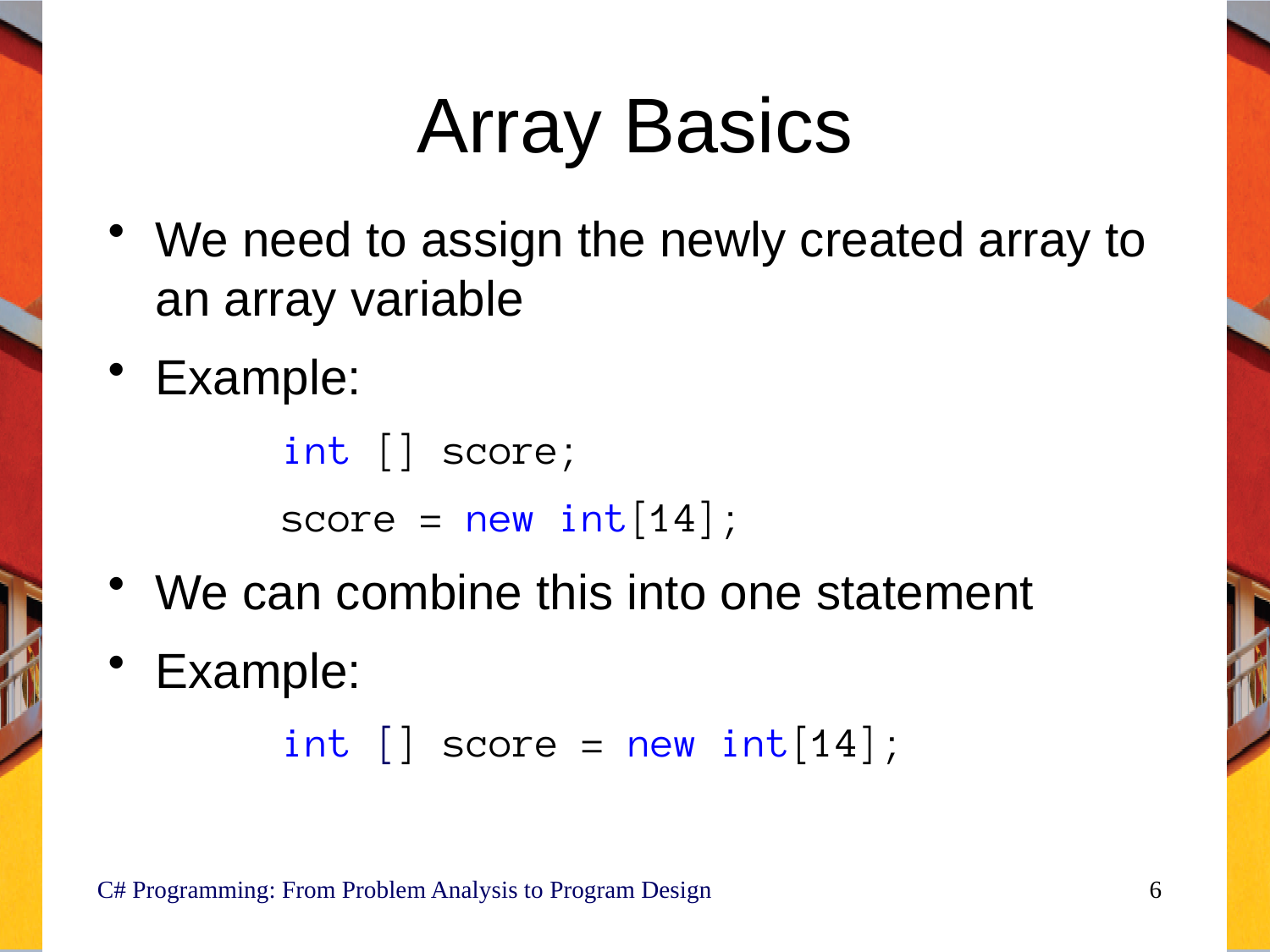

# Array Basics
We need to assign the newly created array to an array variable
Example:
	 	int [] score;
		score = new int[14];
We can combine this into one statement
Example:
		int [] score = new int[14];

C# Programming: From Problem Analysis to Program Design

6